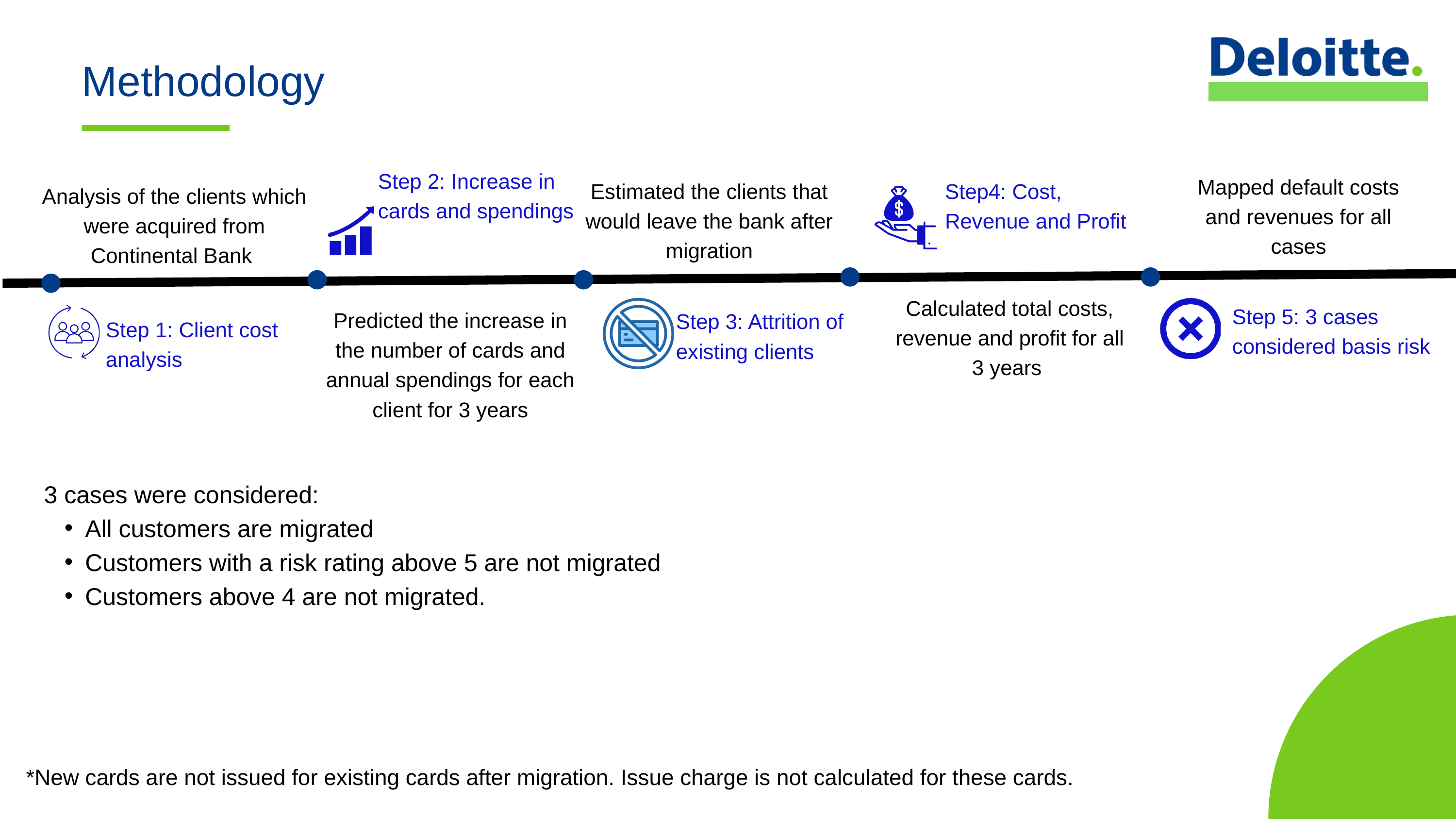

Methodology

Step 2: Increase in cards and spendings

Mapped default costs and revenues for all cases

Estimated the clients that would leave the bank after migration
Step4: Cost, Revenue and Profit
Analysis of the clients which were acquired from Continental Bank

Calculated total costs, revenue and profit for all 3 years

Step 5: 3 cases considered basis risk
Predicted the increase in the number of cards and annual spendings for each client for 3 years
Step 3: Attrition of existing clients

Step 1: Client cost analysis
3 cases were considered:
All customers are migrated
Customers with a risk rating above 5 are not migrated
Customers above 4 are not migrated.

*New cards are not issued for existing cards after migration. Issue charge is not calculated for these cards.